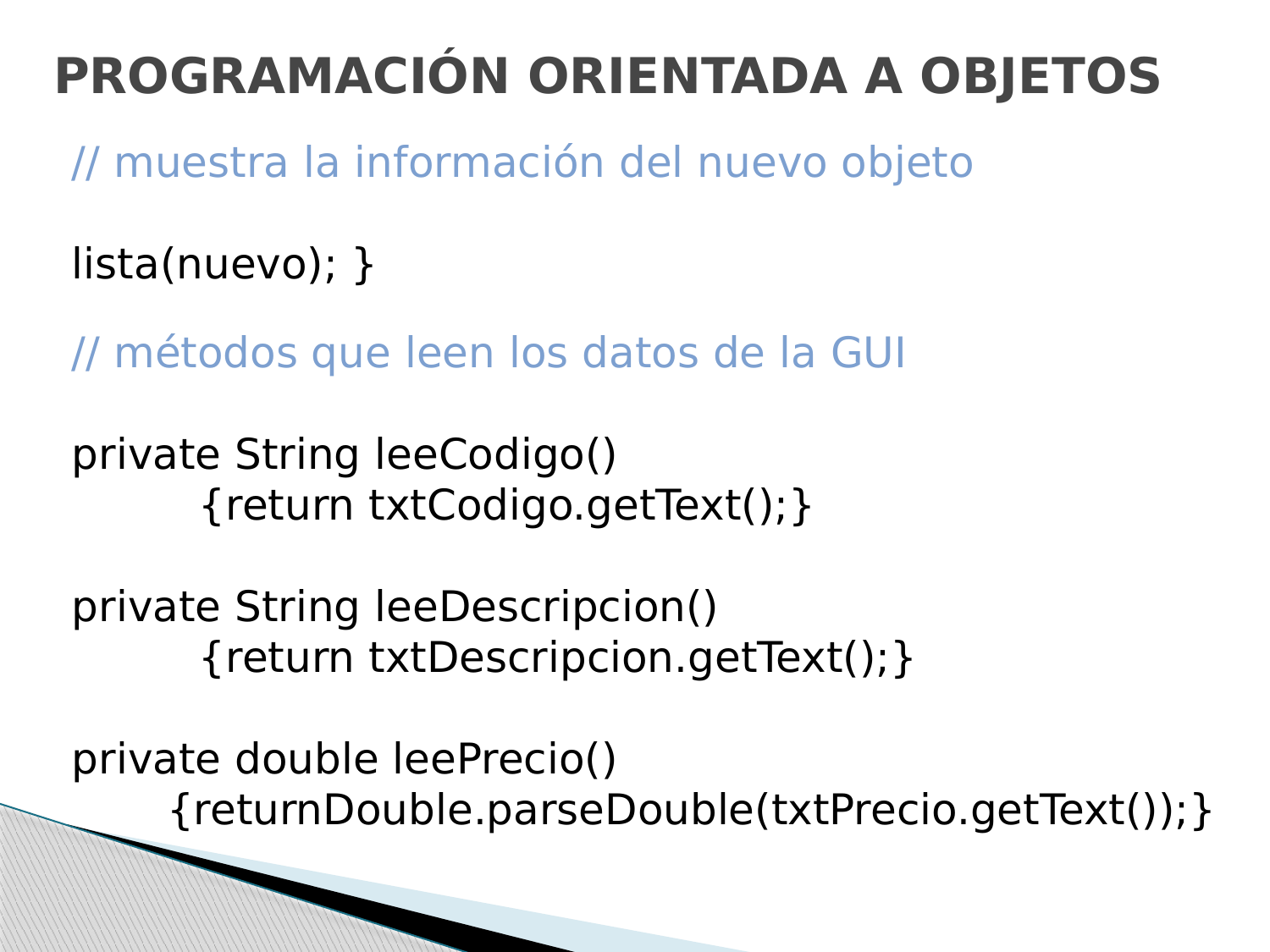

# PROGRAMACIÓN ORIENTADA A OBJETOS
// muestra la información del nuevo objeto

lista(nuevo); }

// métodos que leen los datos de la GUI

private String leeCodigo()
	{return txtCodigo.getText();}

private String leeDescripcion()
	{return txtDescripcion.getText();}

private double leePrecio()
       {returnDouble.parseDouble(txtPrecio.getText());}